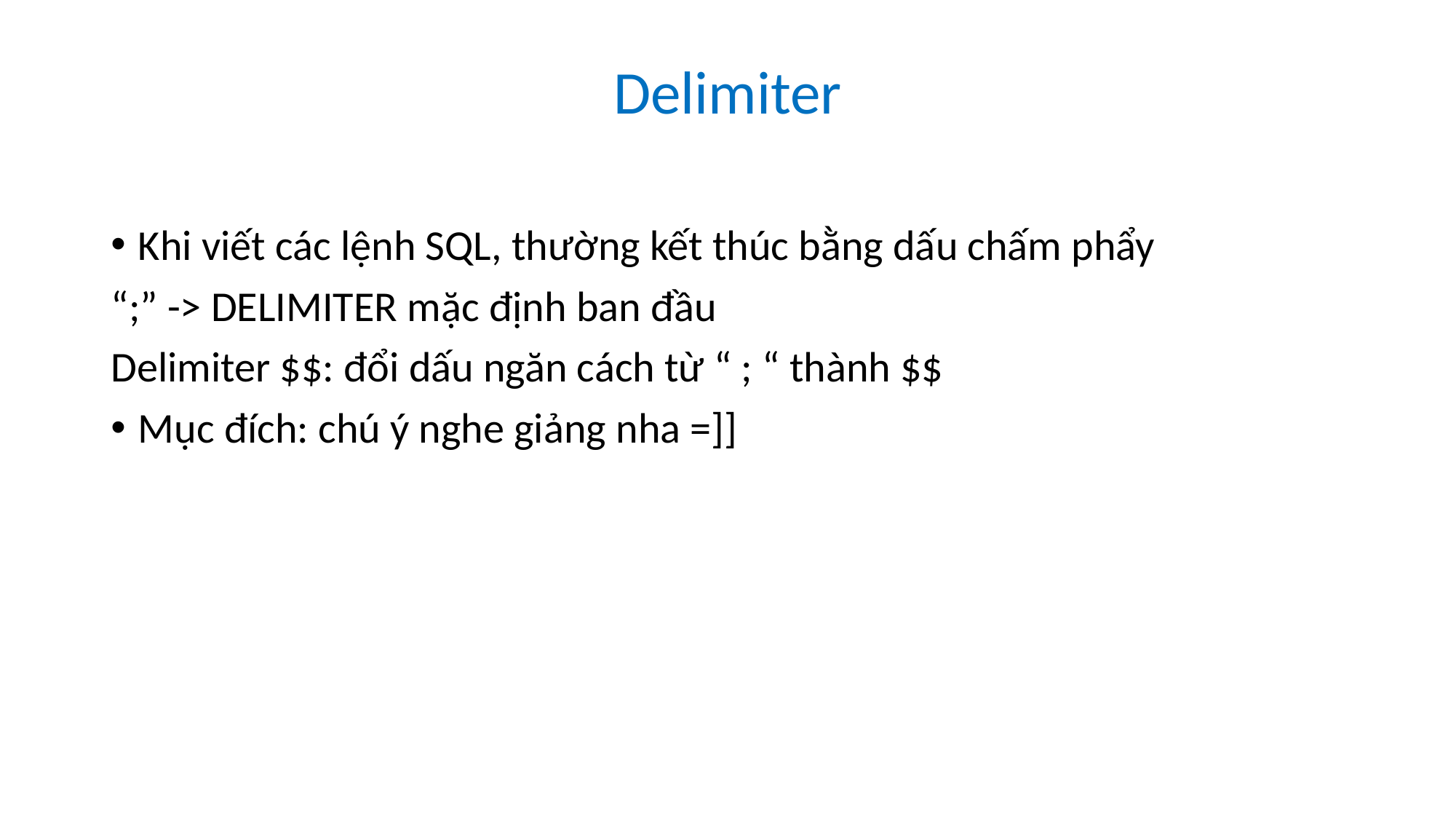

Delimiter
Khi viết các lệnh SQL, thường kết thúc bằng dấu chấm phẩy
“;” -> DELIMITER mặc định ban đầu
Delimiter $$: đổi dấu ngăn cách từ “ ; “ thành $$
Mục đích: chú ý nghe giảng nha =]]